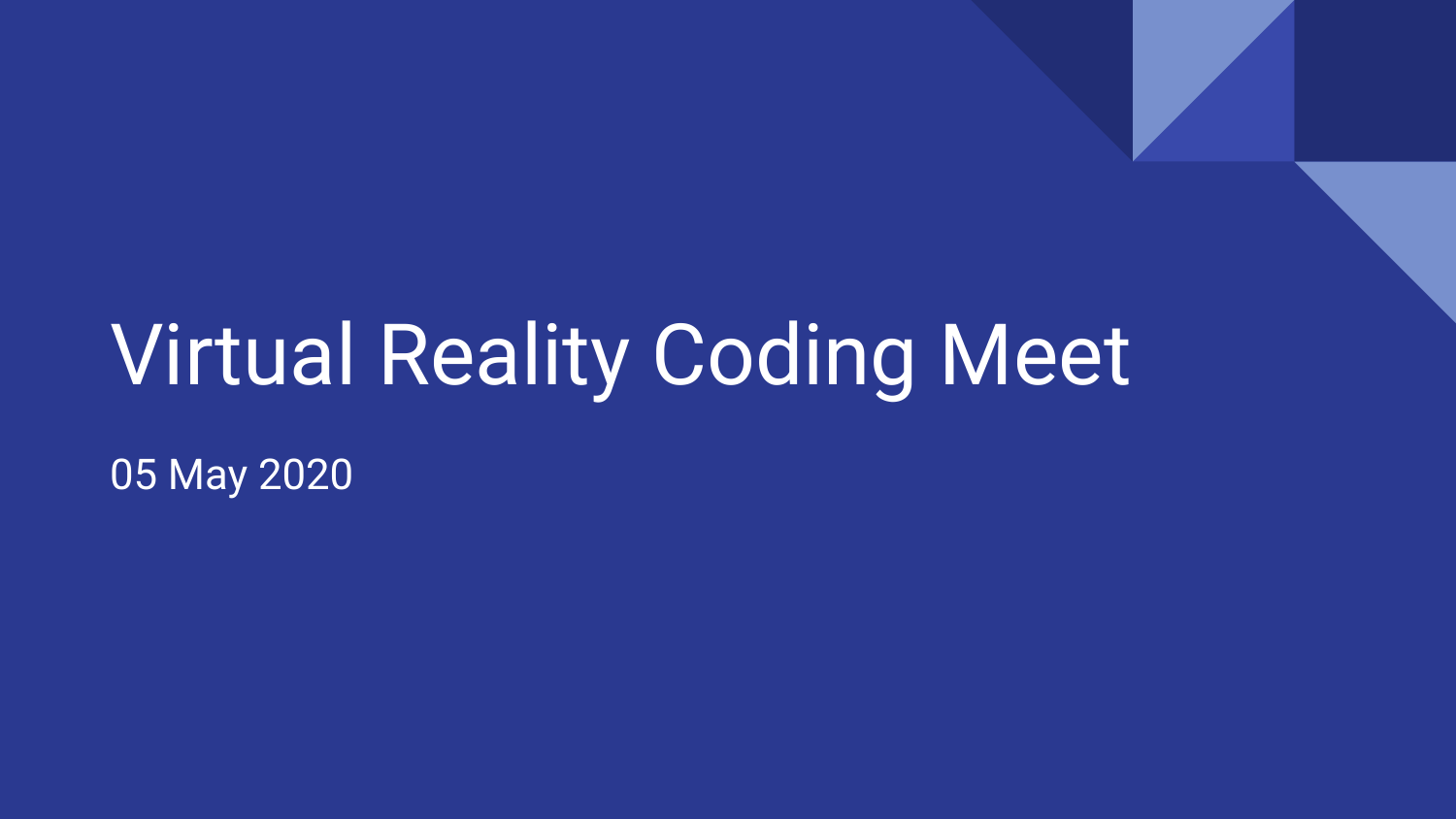

# Virtual Reality Coding Meet
05 May 2020